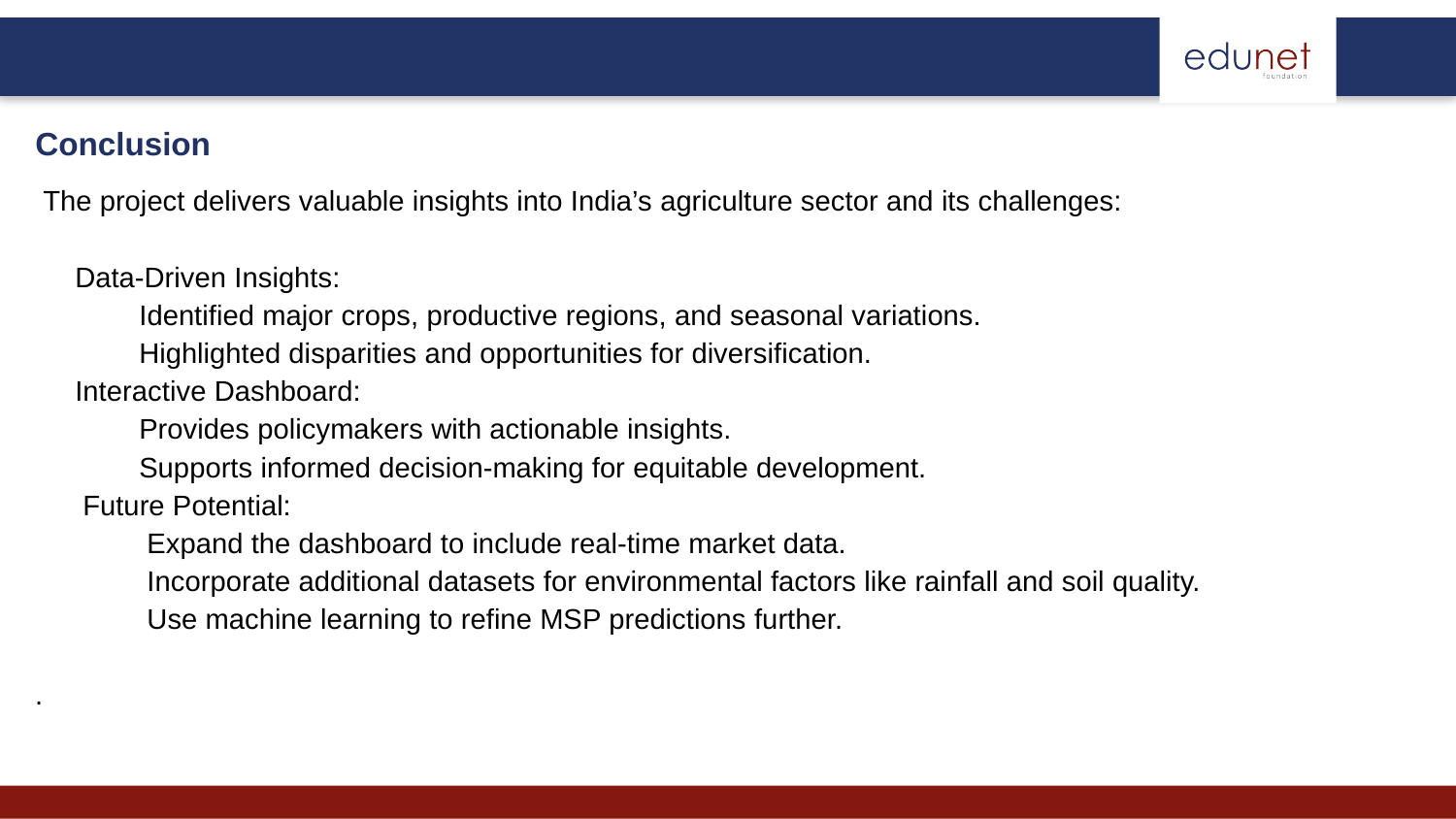

Conclusion
 The project delivers valuable insights into India’s agriculture sector and its challenges:

     Data-Driven Insights:
             Identified major crops, productive regions, and seasonal variations.
             Highlighted disparities and opportunities for diversification.
     Interactive Dashboard:
             Provides policymakers with actionable insights.
             Supports informed decision-making for equitable development.
      Future Potential:
              Expand the dashboard to include real-time market data.
              Incorporate additional datasets for environmental factors like rainfall and soil quality.
              Use machine learning to refine MSP predictions further.

.